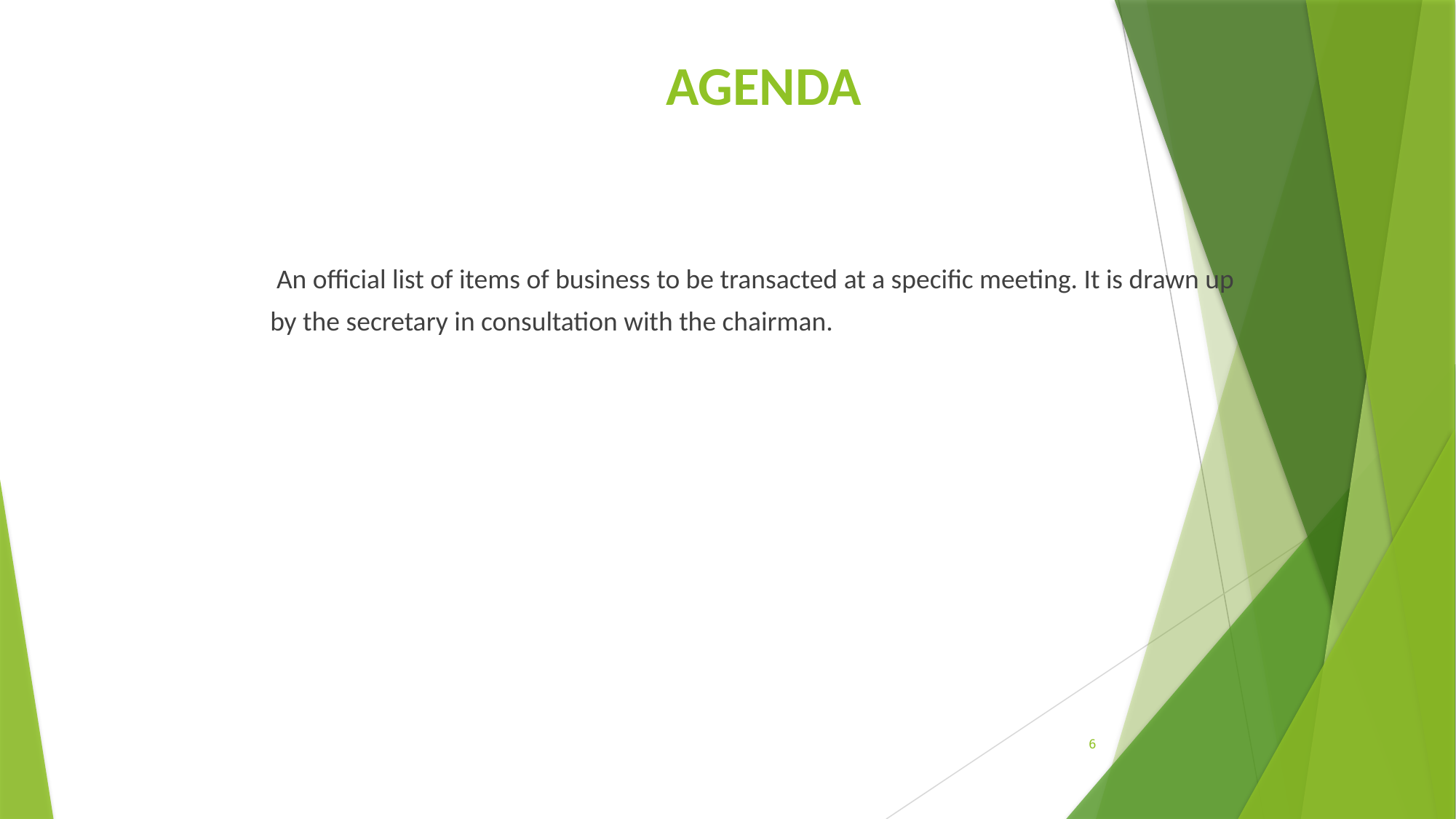

# AGENDA
  	 An official list of items of business to be transacted at a specific meeting. It is drawn up by the secretary in consultation with the chairman.
6